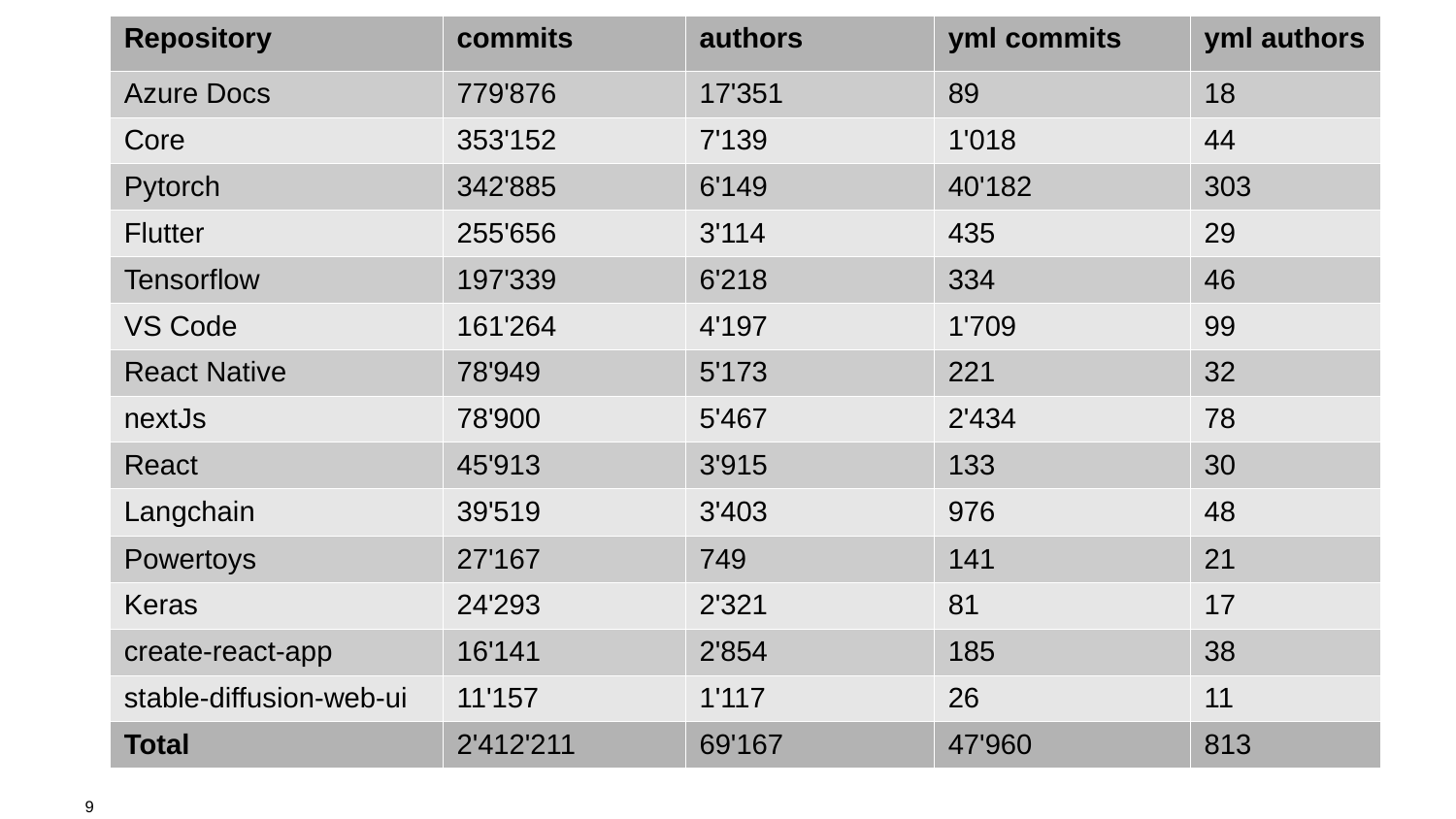

| Repository | commits | authors | yml commits | yml authors |
| --- | --- | --- | --- | --- |
| Azure Docs | 779'876 | 17'351 | 89 | 18 |
| Core | 353'152 | 7'139 | 1'018 | 44 |
| Pytorch | 342'885 | 6'149 | 40'182 | 303 |
| Flutter | 255'656 | 3'114 | 435 | 29 |
| Tensorflow | 197'339 | 6'218 | 334 | 46 |
| VS Code | 161'264 | 4'197 | 1'709 | 99 |
| React Native | 78'949 | 5'173 | 221 | 32 |
| nextJs | 78'900 | 5'467 | 2'434 | 78 |
| React | 45'913 | 3'915 | 133 | 30 |
| Langchain | 39'519 | 3'403 | 976 | 48 |
| Powertoys | 27'167 | 749 | 141 | 21 |
| Keras | 24'293 | 2'321 | 81 | 17 |
| create-react-app | 16'141 | 2'854 | 185 | 38 |
| stable-diffusion-web-ui | 11'157 | 1'117 | 26 | 11 |
| Total | 2'412'211 | 69'167 | 47'960 | 813 |
#

Created tool to collect commits from 14 GitHub repositories